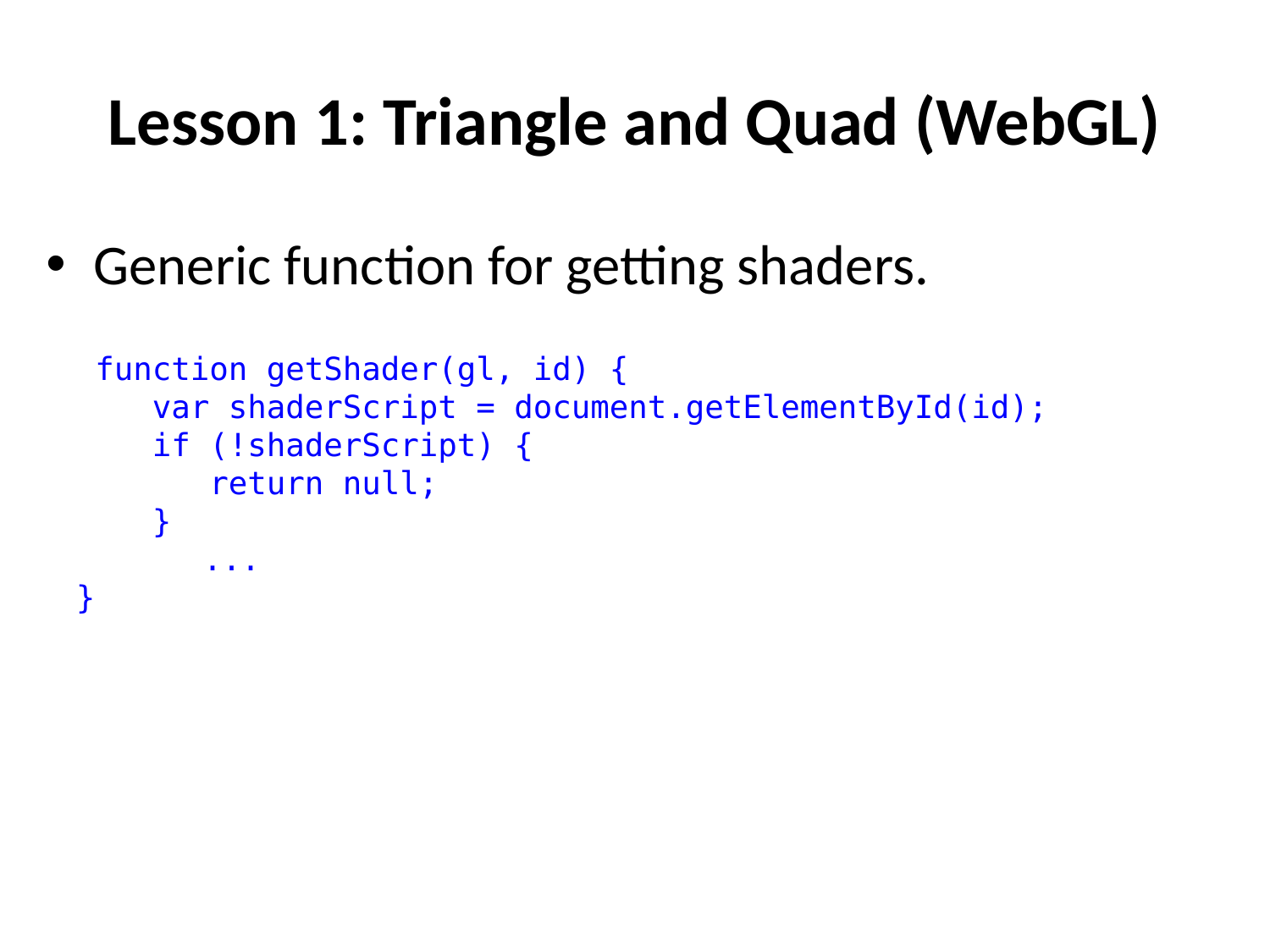

# Lesson 1: Triangle and Quad (WebGL)
Generic function for getting shaders.
 function getShader(gl, id) {
    var shaderScript = document.getElementById(id);
    if (!shaderScript) {
       return null;
    }
	...
}